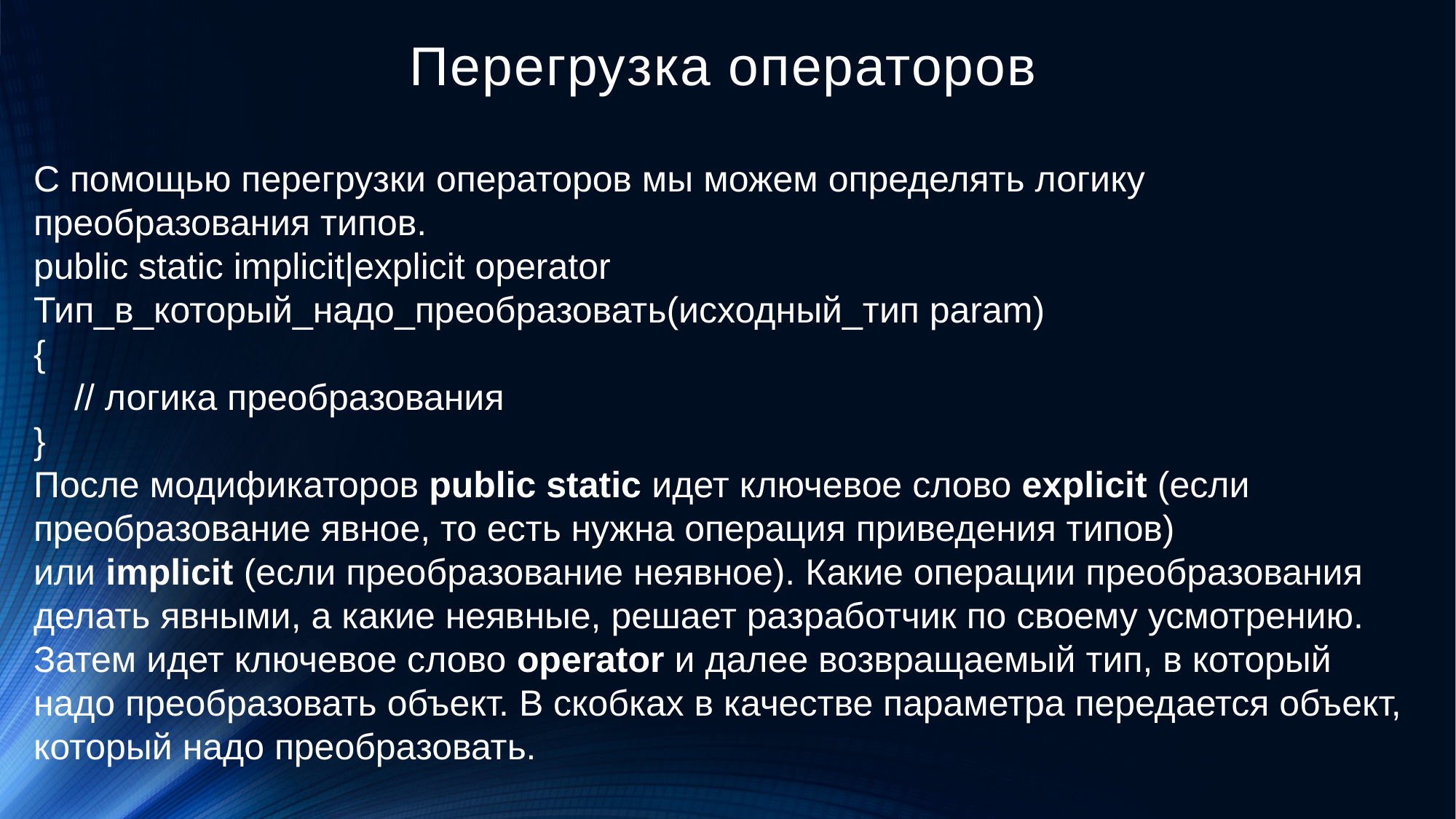

# Перегрузка операторов
С помощью перегрузки операторов мы можем определять логику преобразования типов.
public static implicit|explicit operator Тип_в_который_надо_преобразовать(исходный_тип param)
{
    // логика преобразования
}
После модификаторов public static идет ключевое слово explicit (если преобразование явное, то есть нужна операция приведения типов) или implicit (если преобразование неявное). Какие операции преобразования делать явными, а какие неявные, решает разработчик по своему усмотрению. Затем идет ключевое слово operator и далее возвращаемый тип, в который надо преобразовать объект. В скобках в качестве параметра передается объект, который надо преобразовать.